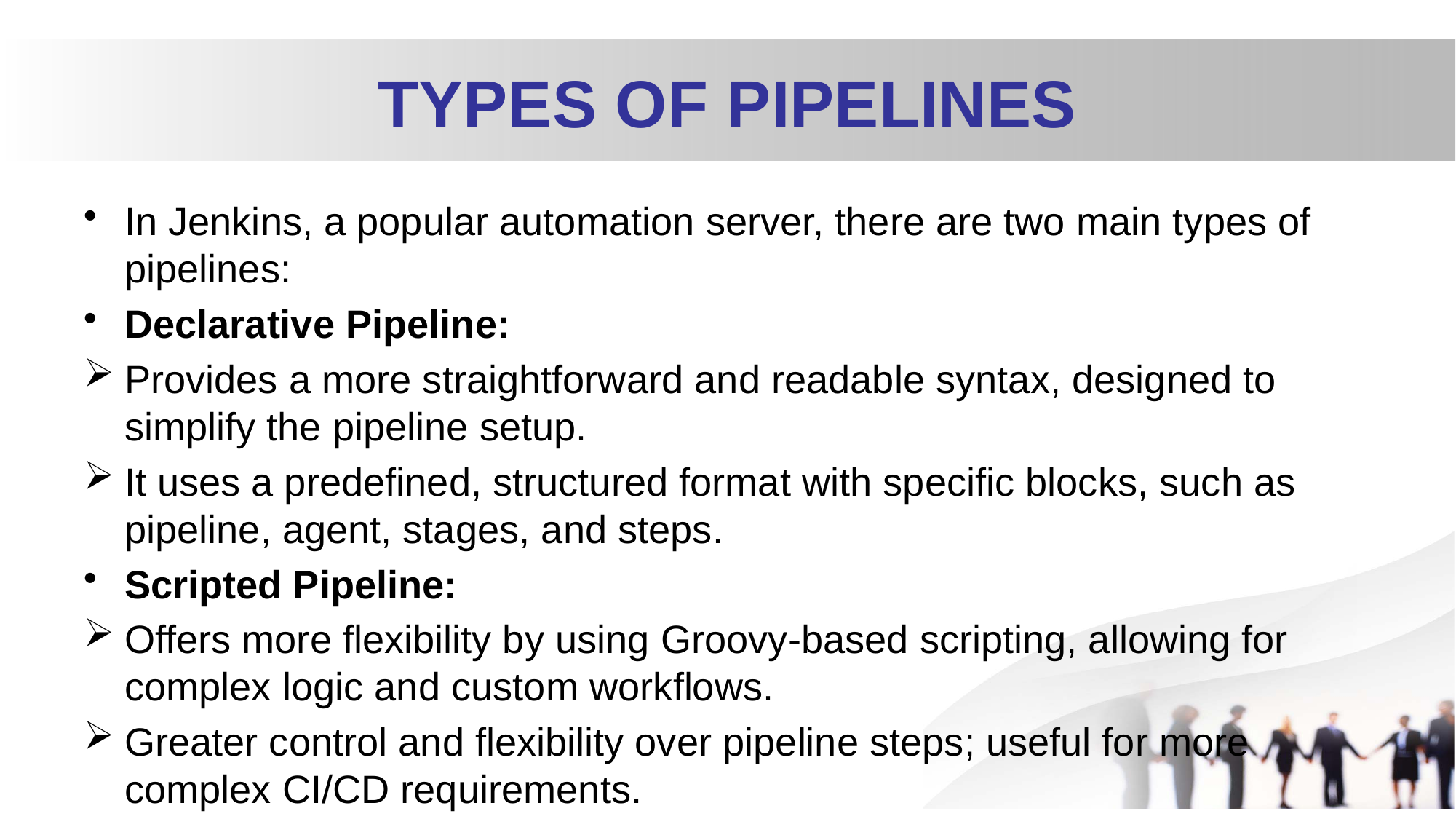

# TYPES OF PIPELINES
In Jenkins, a popular automation server, there are two main types of pipelines:
Declarative Pipeline:
Provides a more straightforward and readable syntax, designed to simplify the pipeline setup.
It uses a predefined, structured format with specific blocks, such as pipeline, agent, stages, and steps.
Scripted Pipeline:
Offers more flexibility by using Groovy-based scripting, allowing for complex logic and custom workflows.
Greater control and flexibility over pipeline steps; useful for more complex CI/CD requirements.